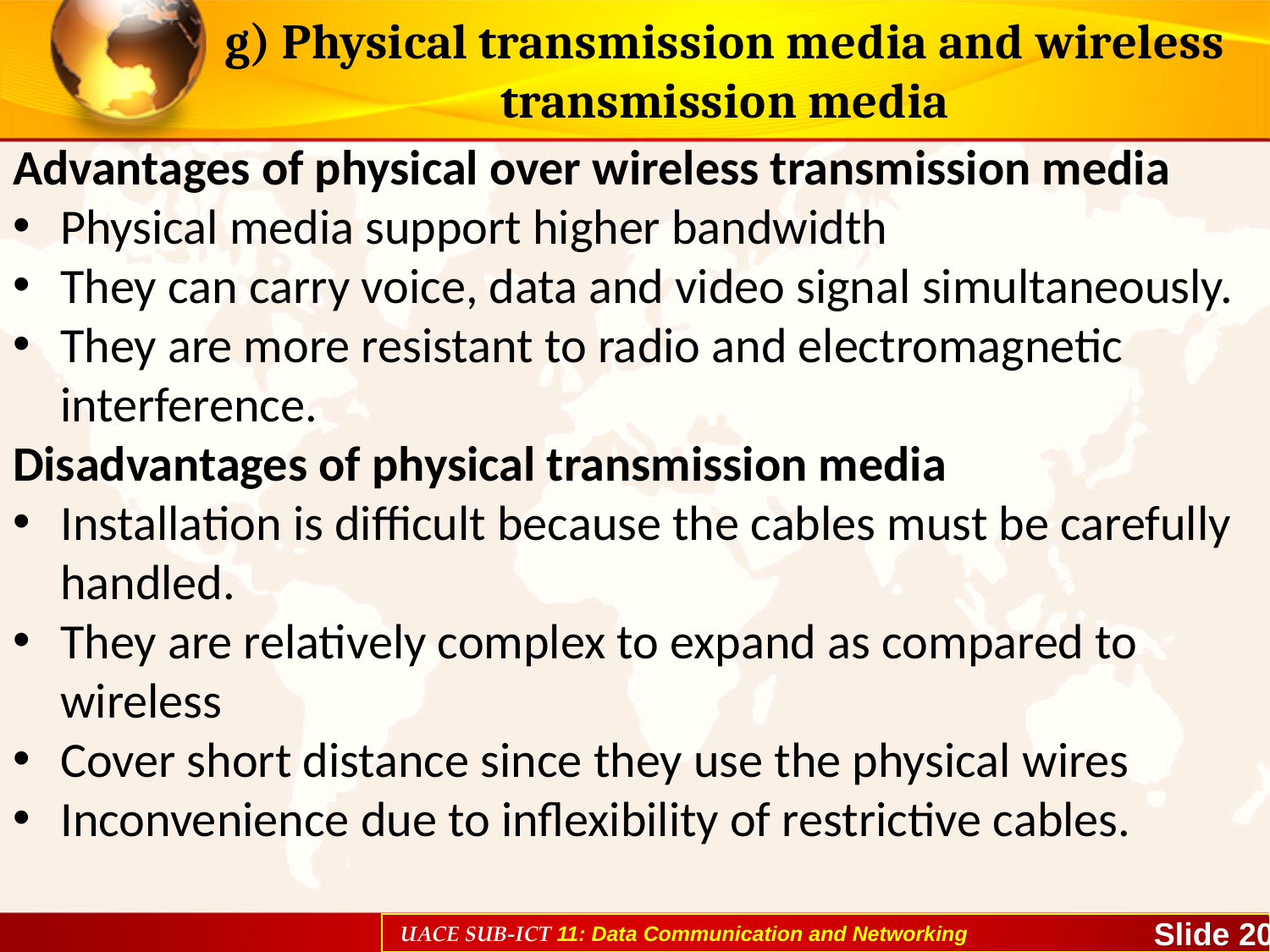

# g) Physical transmission media and wireless transmission media
Advantages of physical over wireless transmission media
Physical media support higher bandwidth
They can carry voice, data and video signal simultaneously.
They are more resistant to radio and electromagnetic interference.
Disadvantages of physical transmission media
Installation is difficult because the cables must be carefully handled.
They are relatively complex to expand as compared to wireless
Cover short distance since they use the physical wires
Inconvenience due to inflexibility of restrictive cables.